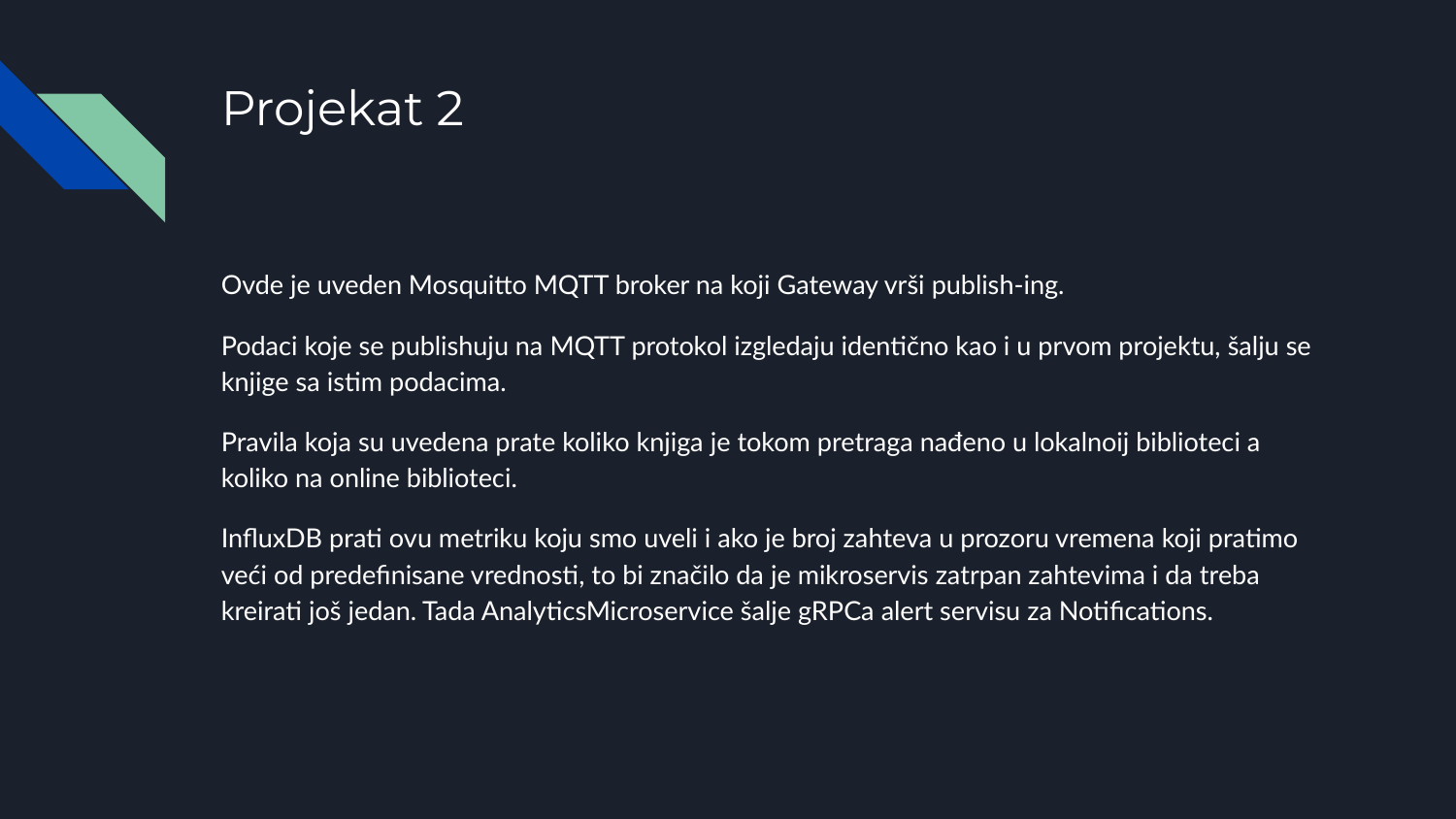

# Projekat 2
Ovde je uveden Mosquitto MQTT broker na koji Gateway vrši publish-ing.
Podaci koje se publishuju na MQTT protokol izgledaju identično kao i u prvom projektu, šalju se knjige sa istim podacima.
Pravila koja su uvedena prate koliko knjiga je tokom pretraga nađeno u lokalnoij biblioteci a koliko na online biblioteci.
InfluxDB prati ovu metriku koju smo uveli i ako je broj zahteva u prozoru vremena koji pratimo veći od predefinisane vrednosti, to bi značilo da je mikroservis zatrpan zahtevima i da treba kreirati još jedan. Tada AnalyticsMicroservice šalje gRPCa alert servisu za Notifications.